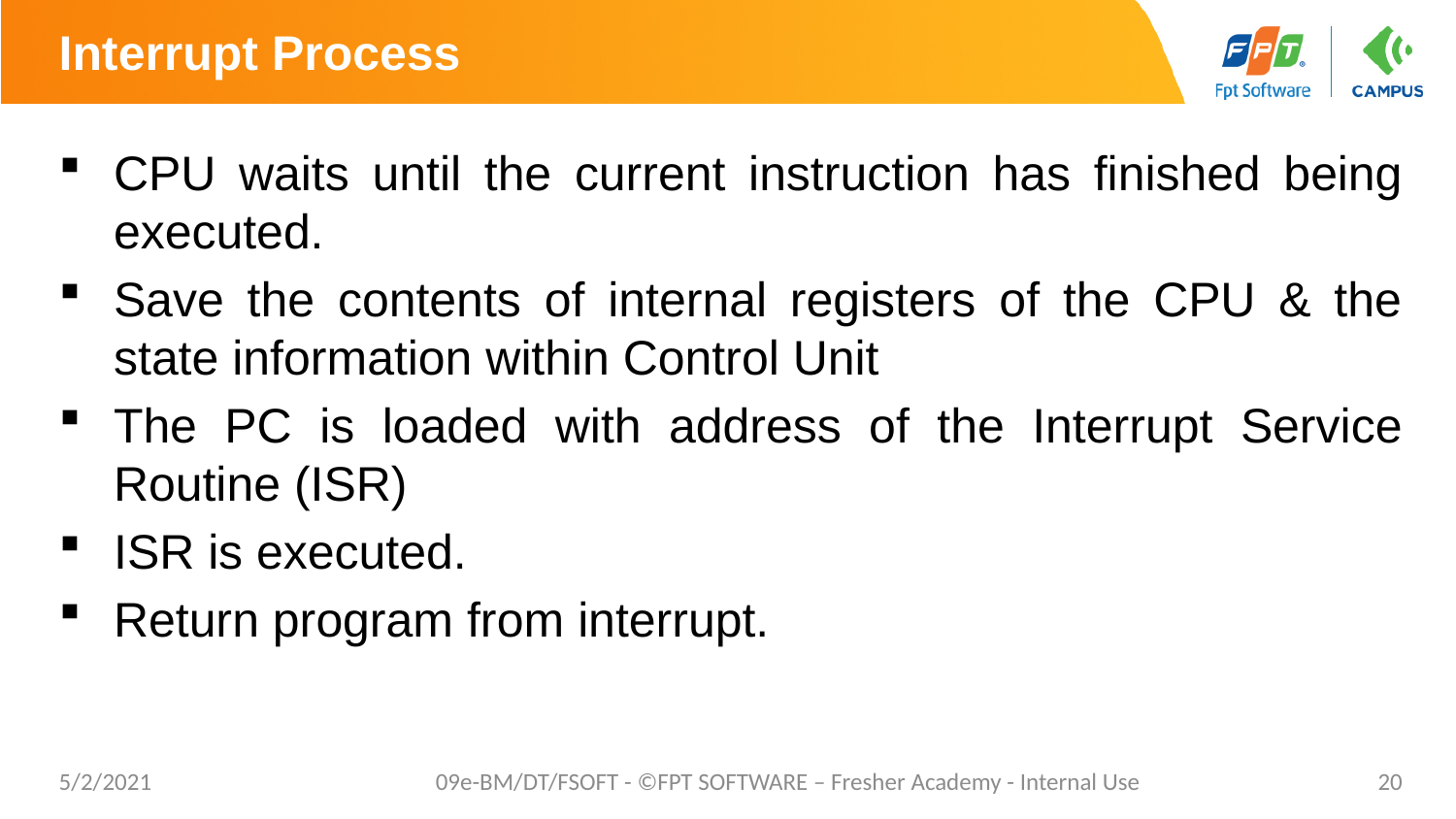

# Interrupt Process
CPU waits until the current instruction has finished being executed.
Save the contents of internal registers of the CPU & the state information within Control Unit
The PC is loaded with address of the Interrupt Service Routine (ISR)
ISR is executed.
Return program from interrupt.
5/2/2021
09e-BM/DT/FSOFT - ©FPT SOFTWARE – Fresher Academy - Internal Use
20